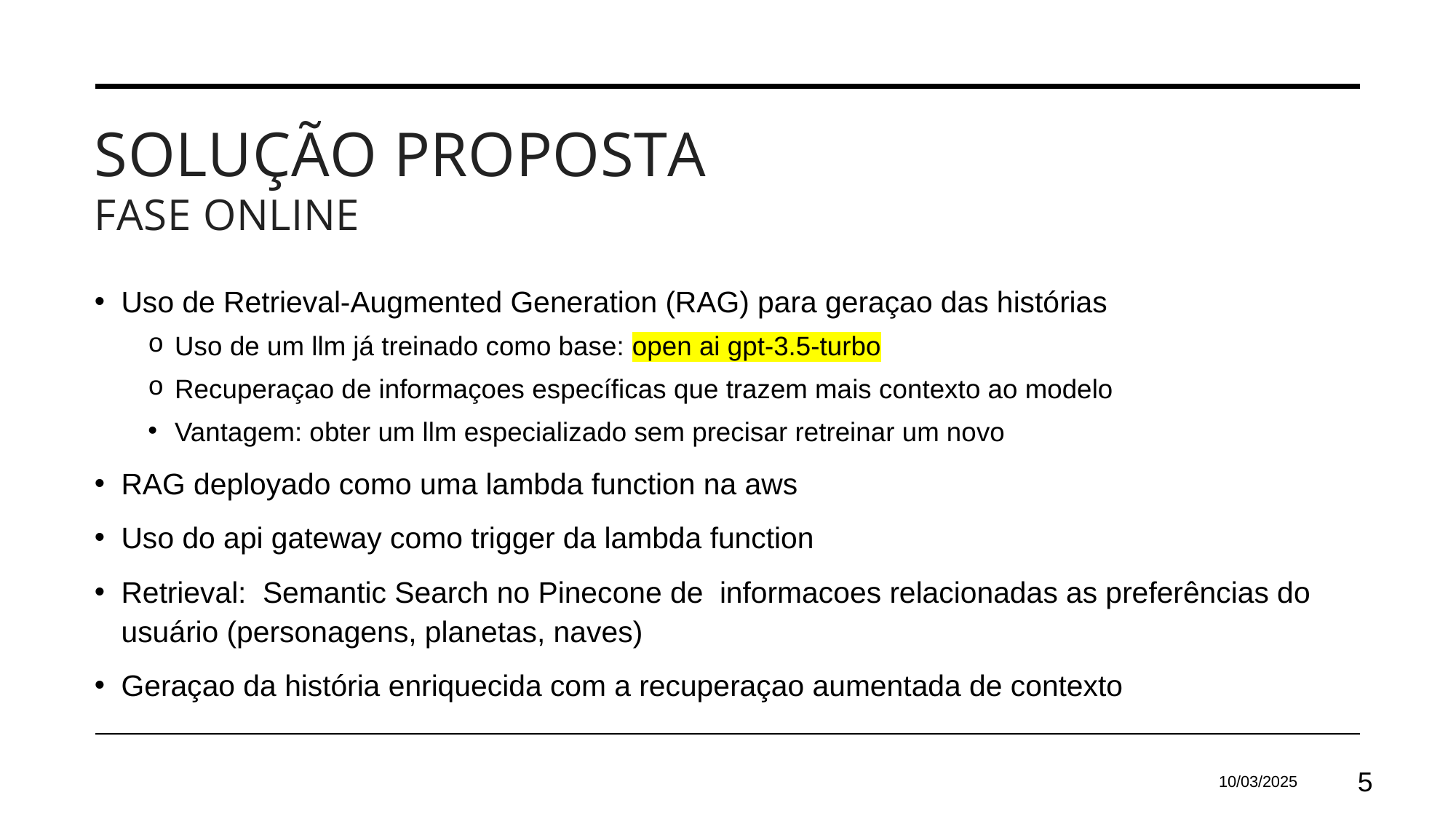

# Solução proposta Fase Online
Uso de Retrieval-Augmented Generation (RAG) para geraçao das histórias
Uso de um llm já treinado como base: open ai gpt-3.5-turbo
Recuperaçao de informaçoes específicas que trazem mais contexto ao modelo
Vantagem: obter um llm especializado sem precisar retreinar um novo
RAG deployado como uma lambda function na aws
Uso do api gateway como trigger da lambda function
Retrieval:  Semantic Search no Pinecone de  informacoes relacionadas as preferências do usuário (personagens, planetas, naves)
Geraçao da história enriquecida com a recuperaçao aumentada de contexto

10/03/2025
5